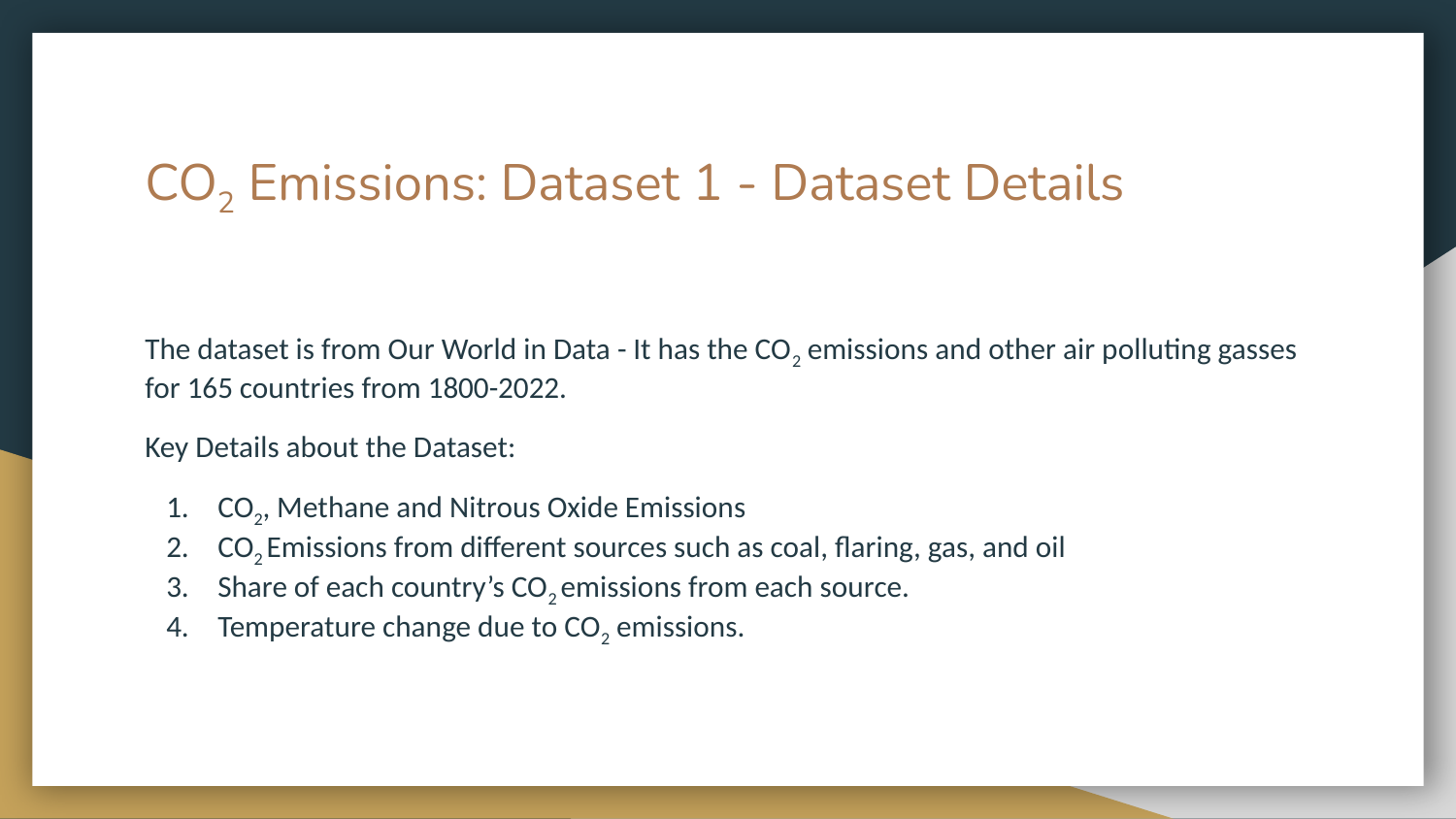

# CO2 Emissions: Dataset 1 - Dataset Details
The dataset is from Our World in Data - It has the CO2 emissions and other air polluting gasses for 165 countries from 1800-2022.
Key Details about the Dataset:
CO2, Methane and Nitrous Oxide Emissions
CO2 Emissions from different sources such as coal, flaring, gas, and oil
Share of each country’s CO2 emissions from each source.
Temperature change due to CO2 emissions.